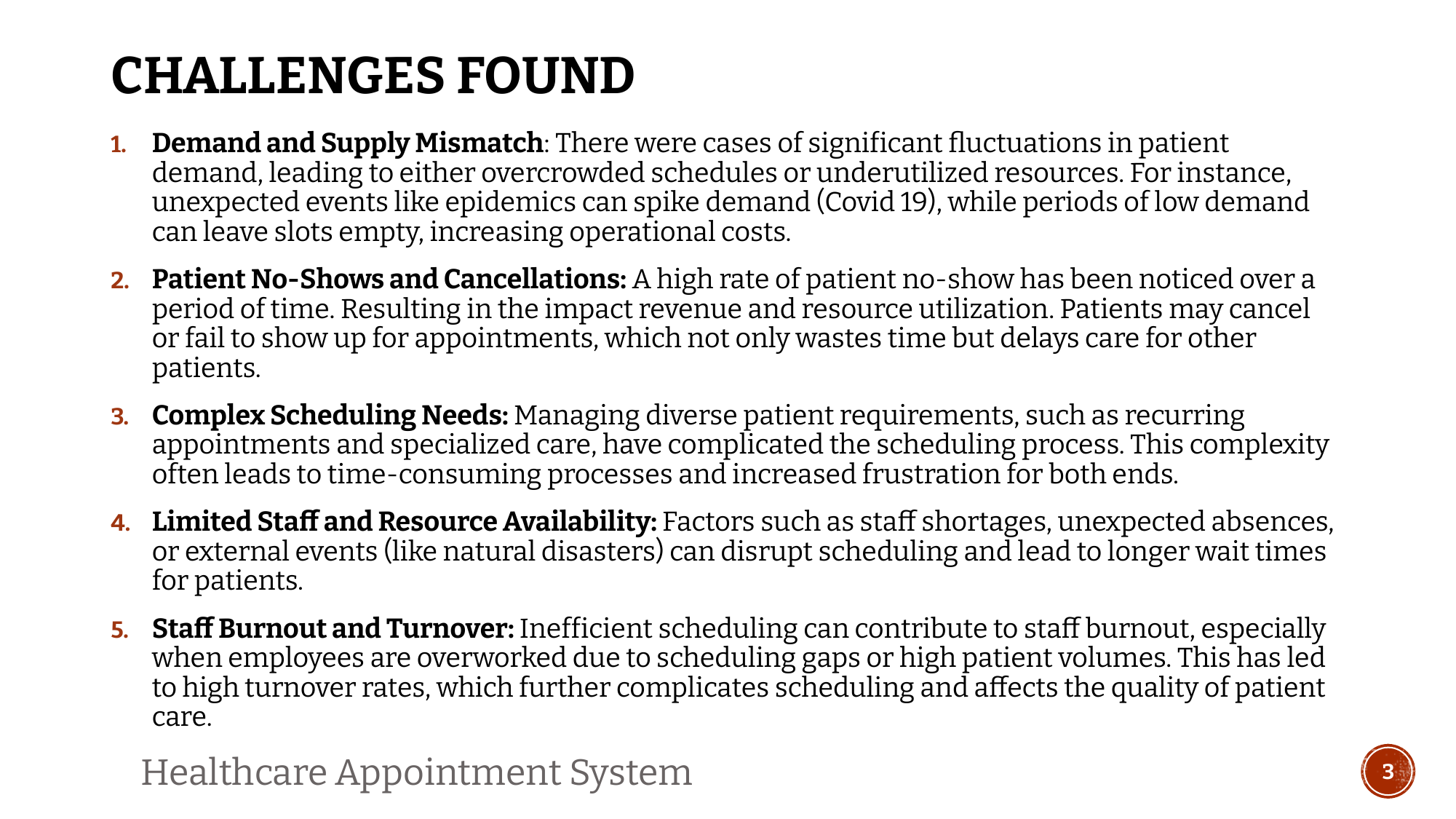

# Challenges Found
Demand and Supply Mismatch: There were cases of significant fluctuations in patient demand, leading to either overcrowded schedules or underutilized resources. For instance, unexpected events like epidemics can spike demand (Covid 19), while periods of low demand can leave slots empty, increasing operational costs.
Patient No-Shows and Cancellations: A high rate of patient no-show has been noticed over a period of time. Resulting in the impact revenue and resource utilization. Patients may cancel or fail to show up for appointments, which not only wastes time but delays care for other patients.
Complex Scheduling Needs: Managing diverse patient requirements, such as recurring appointments and specialized care, have complicated the scheduling process. This complexity often leads to time-consuming processes and increased frustration for both ends.
Limited Staff and Resource Availability: Factors such as staff shortages, unexpected absences, or external events (like natural disasters) can disrupt scheduling and lead to longer wait times for patients.
Staff Burnout and Turnover: Inefficient scheduling can contribute to staff burnout, especially when employees are overworked due to scheduling gaps or high patient volumes. This has led to high turnover rates, which further complicates scheduling and affects the quality of patient care.
Healthcare Appointment System
3